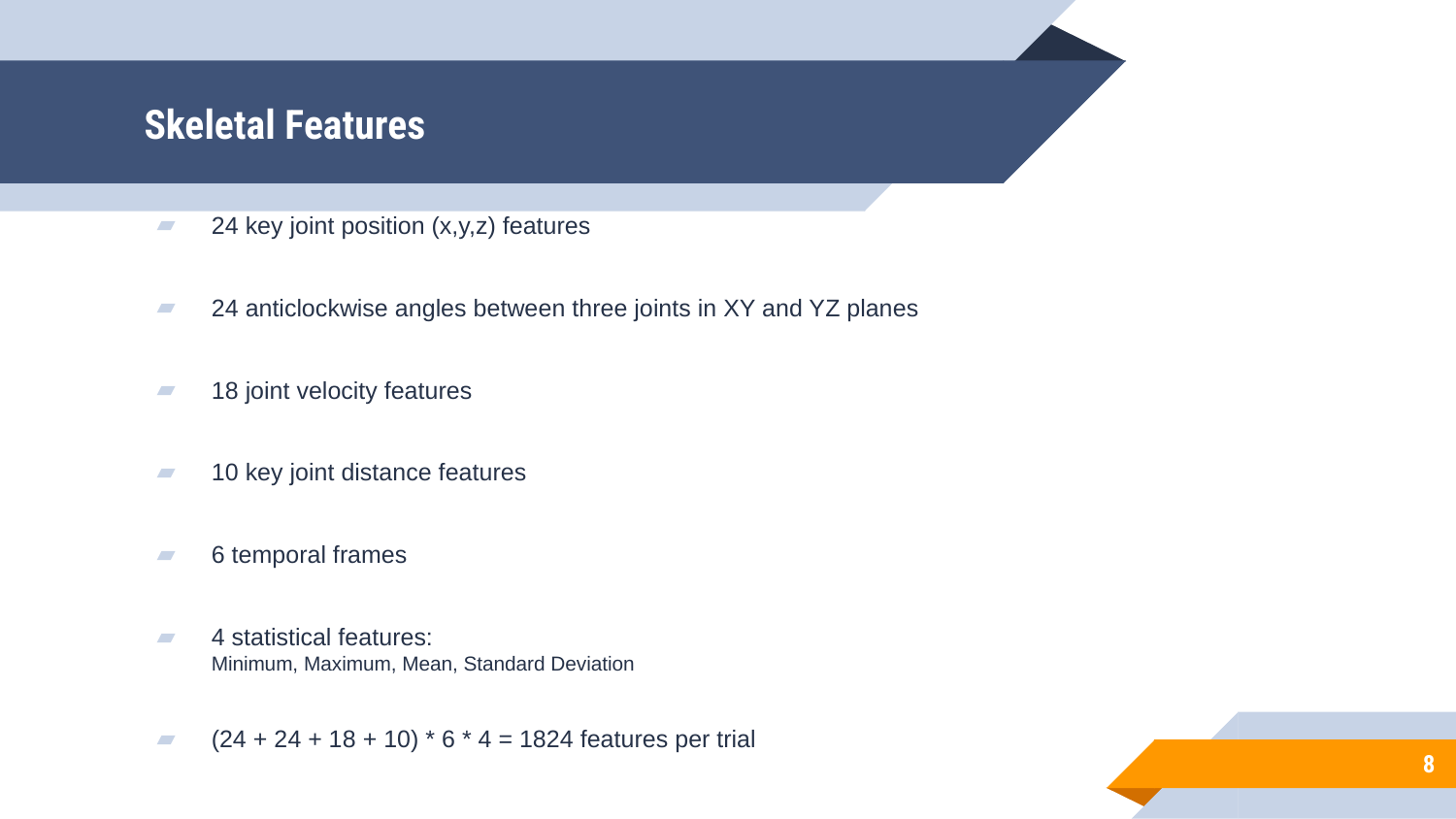

# Skeletal Features
24 key joint position (x,y,z) features

24 anticlockwise angles between three joints in XY and YZ planes

18 joint velocity features

10 key joint distance features

6 temporal frames

4 statistical features:
Minimum, Maximum, Mean, Standard Deviation

(24 + 24 + 18 + 10) * 6 * 4 = 1824 features per trial
8